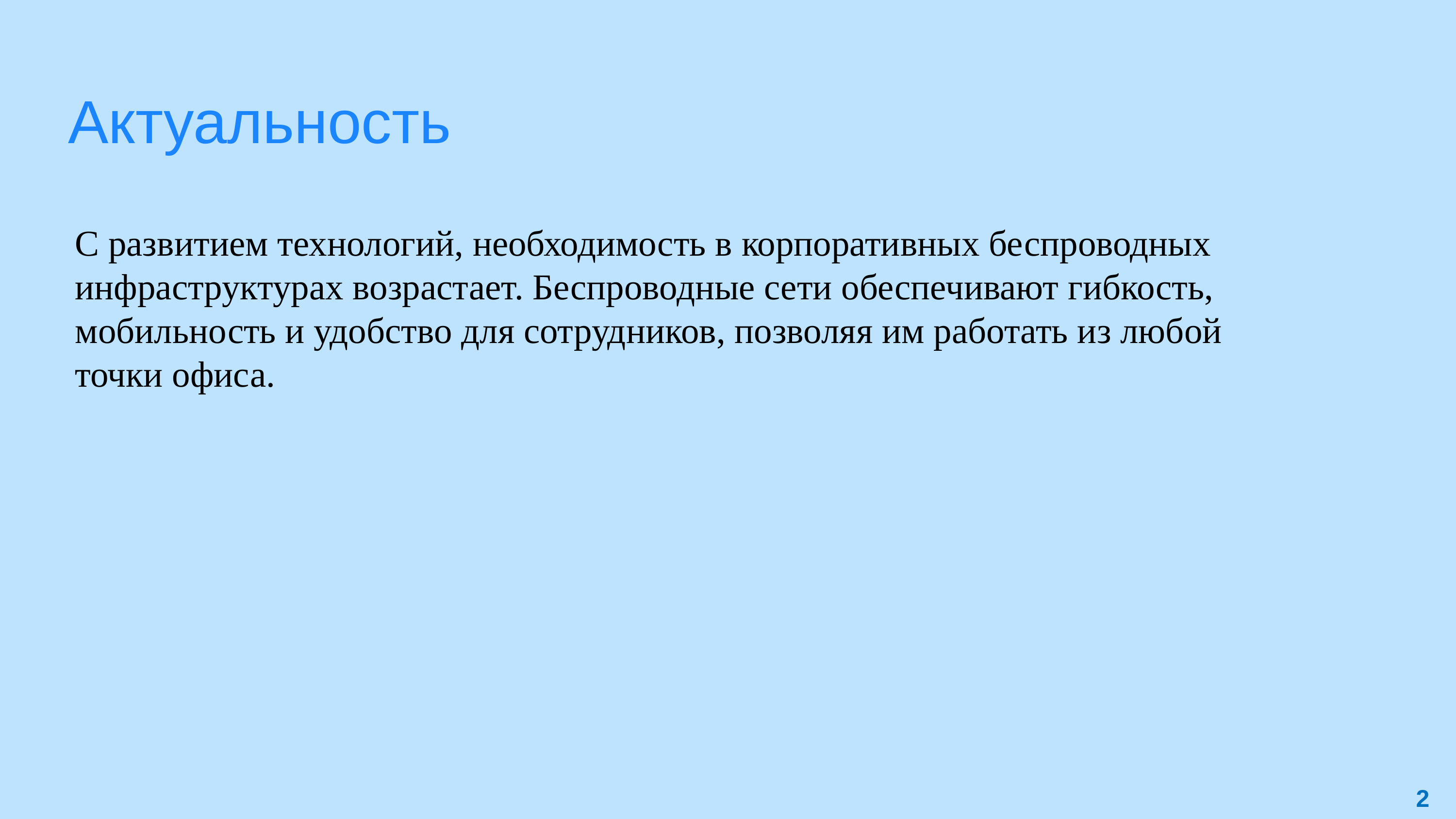

Актуальность
С развитием технологий, необходимость в корпоративных беспроводных инфраструктурах возрастает. Беспроводные сети обеспечивают гибкость, мобильность и удобство для сотрудников, позволяя им работать из любой точки офиса.

2